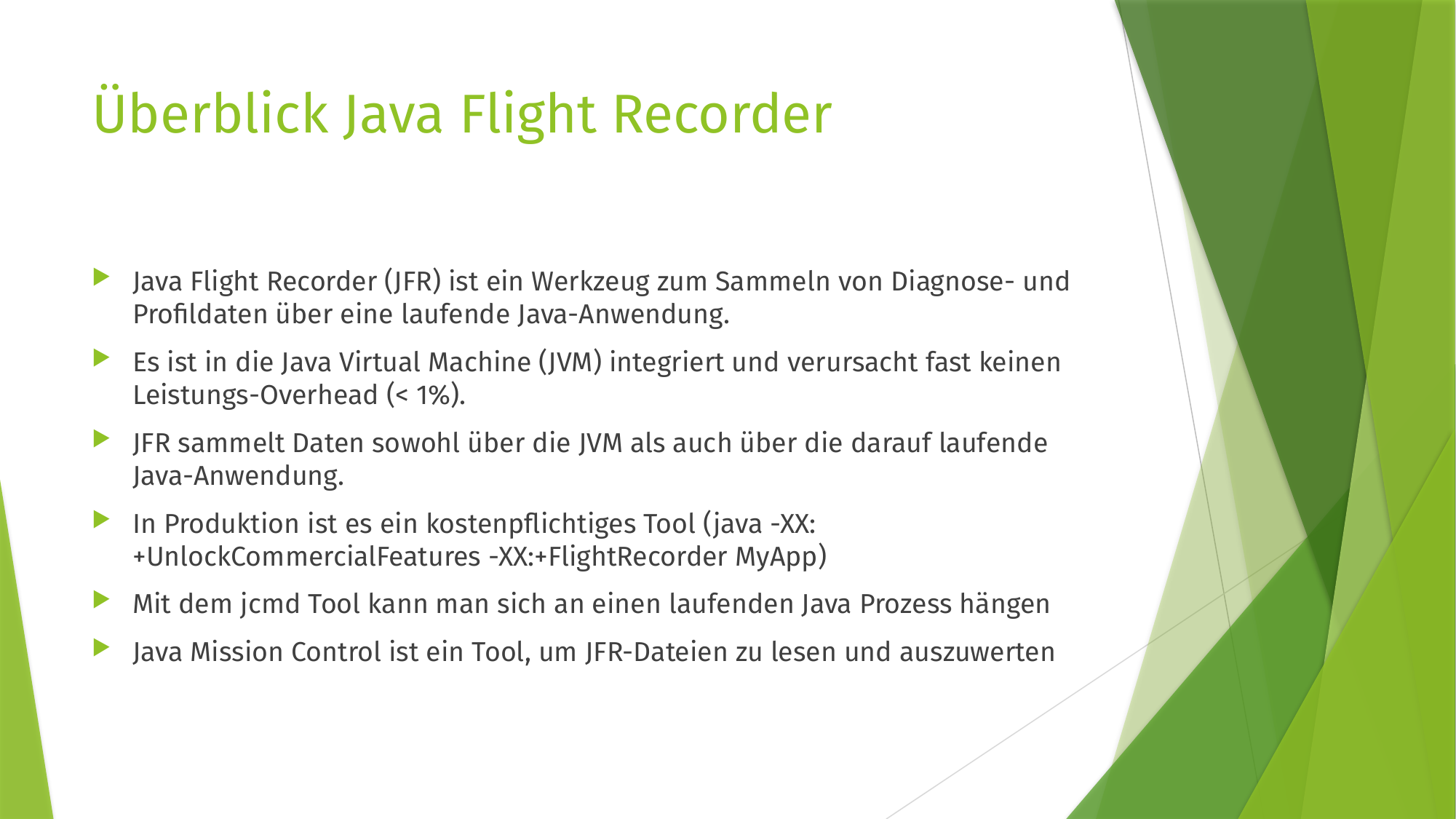

# Überblick Java Flight Recorder
Java Flight Recorder (JFR) ist ein Werkzeug zum Sammeln von Diagnose- und Profildaten über eine laufende Java-Anwendung.
Es ist in die Java Virtual Machine (JVM) integriert und verursacht fast keinen Leistungs-Overhead (< 1%).
JFR sammelt Daten sowohl über die JVM als auch über die darauf laufende Java-Anwendung.
In Produktion ist es ein kostenpflichtiges Tool (java -XX:+UnlockCommercialFeatures -XX:+FlightRecorder MyApp)
Mit dem jcmd Tool kann man sich an einen laufenden Java Prozess hängen
Java Mission Control ist ein Tool, um JFR-Dateien zu lesen und auszuwerten